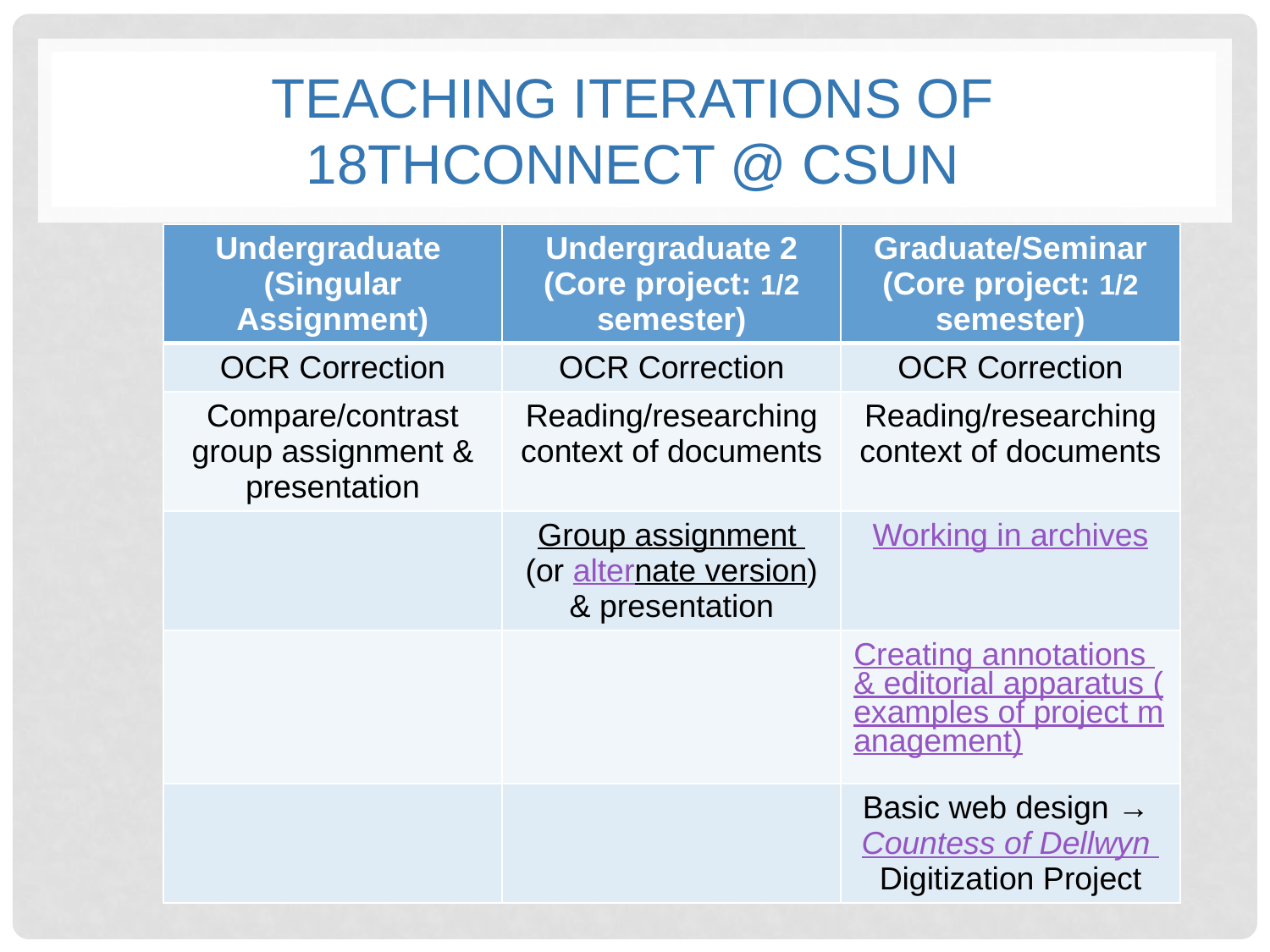

# TEACHING ITERATIONS OF 18THCONNECT @ CSUN
| Undergraduate (Singular Assignment) | Undergraduate 2 (Core project: 1/2 semester) | Graduate/Seminar (Core project: 1/2 semester) |
| --- | --- | --- |
| OCR Correction | OCR Correction | OCR Correction |
| Compare/contrast group assignment & presentation | Reading/researching context of documents | Reading/researching context of documents |
|  | Group assignment (or alternate version) & presentation | Working in archives |
|  |  | Creating annotations & editorial apparatus (examples of project management) |
|  |  | Basic web design → Countess of Dellwyn Digitization Project |